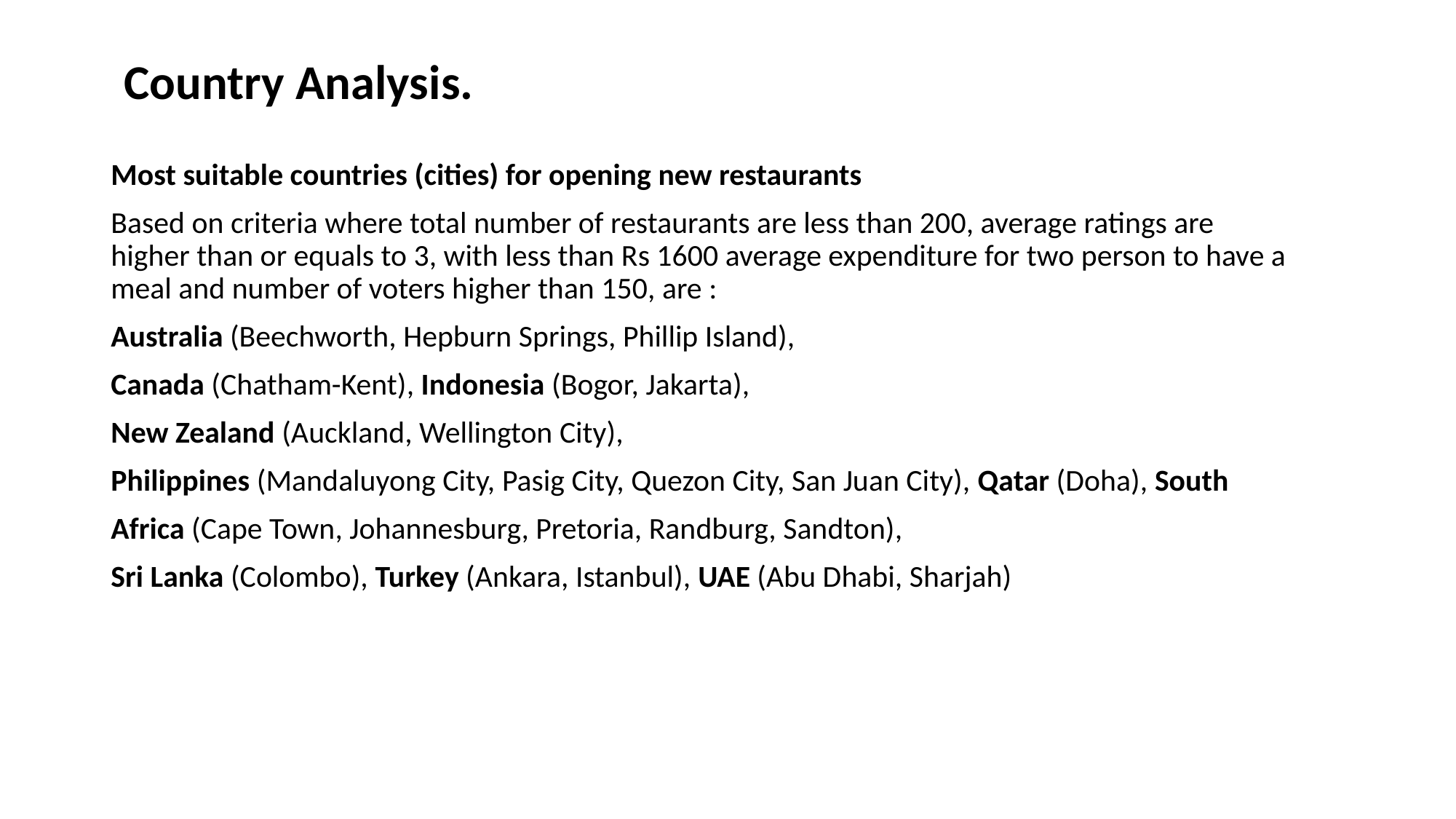

# Country Analysis.

Most suitable countries (cities) for opening new restaurants
Based on criteria where total number of restaurants are less than 200, average ratings are higher than or equals to 3, with less than Rs 1600 average expenditure for two person to have a meal and number of voters higher than 150, are :
Australia (Beechworth, Hepburn Springs, Phillip Island),
Canada (Chatham-Kent), Indonesia (Bogor, Jakarta),
New Zealand (Auckland, Wellington City),
Philippines (Mandaluyong City, Pasig City, Quezon City, San Juan City), Qatar (Doha), South
Africa (Cape Town, Johannesburg, Pretoria, Randburg, Sandton),
Sri Lanka (Colombo), Turkey (Ankara, Istanbul), UAE (Abu Dhabi, Sharjah)